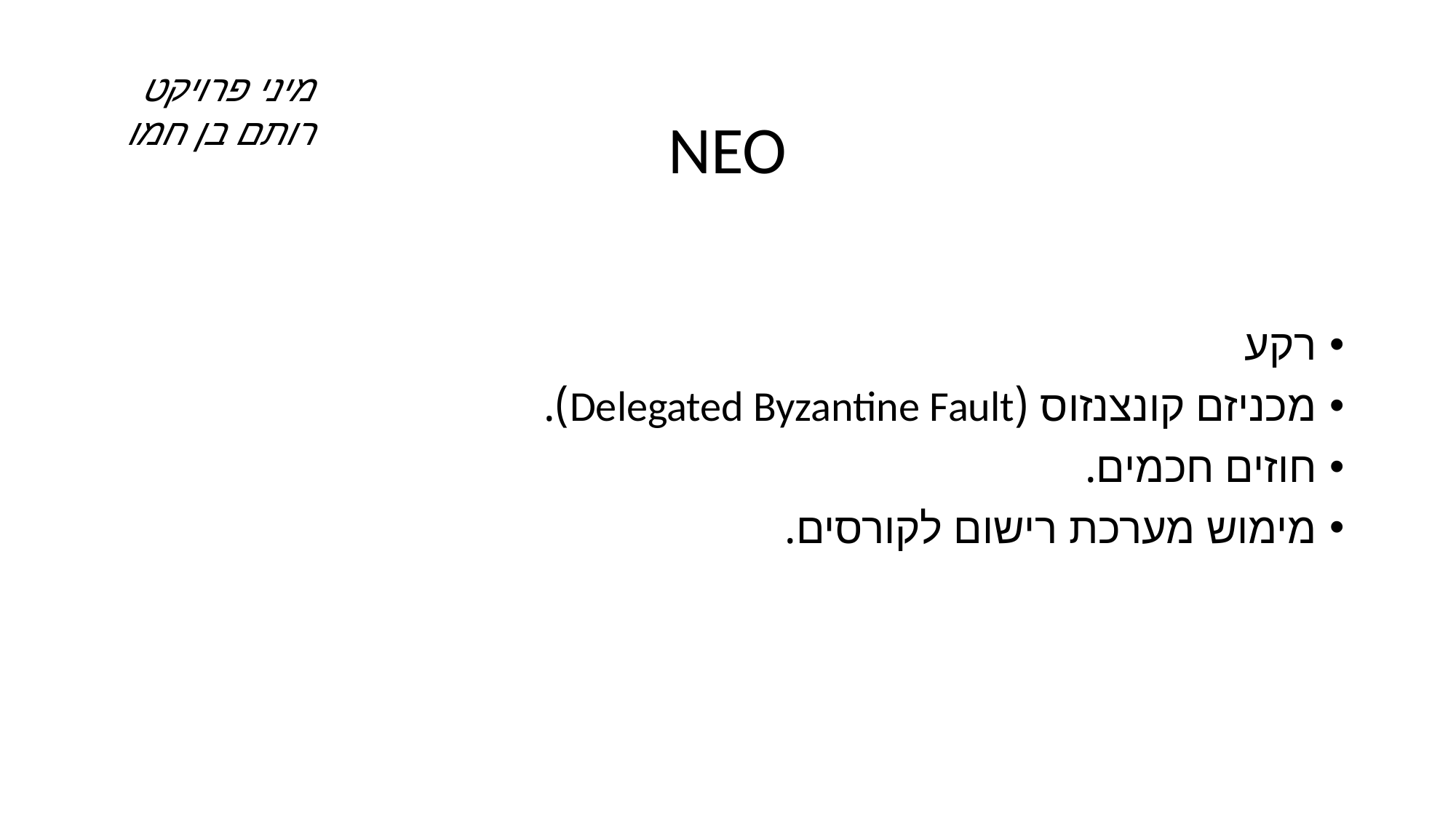

#
מיני פרויקט
רותם בן חמו
NEO
רקע
מכניזם קונצנזוס (Delegated Byzantine Fault).
חוזים חכמים.
מימוש מערכת רישום לקורסים.